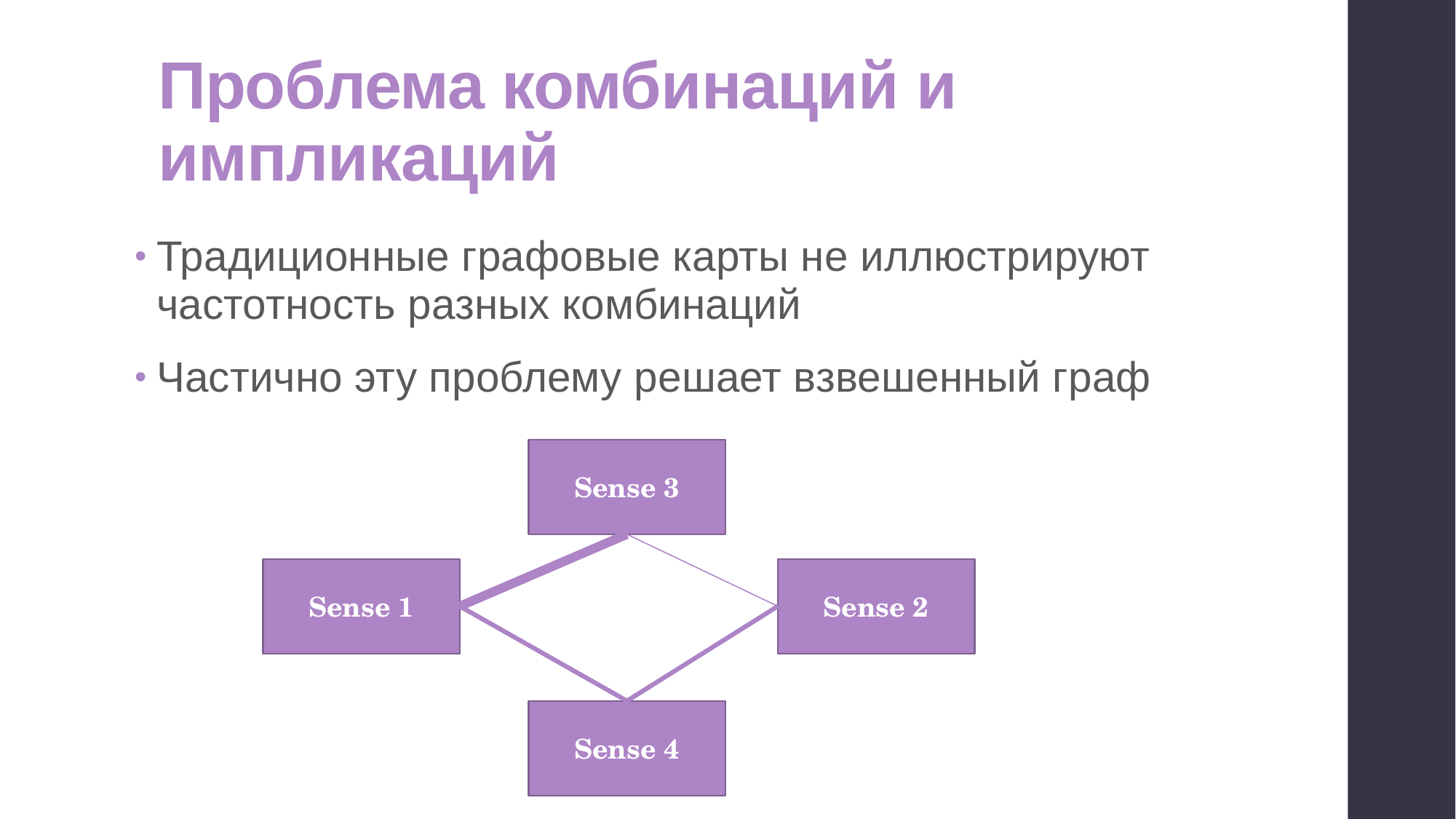

# Проблема комбинаций и импликаций
Традиционные графовые карты не иллюстрируют частотность разных комбинаций
Частично эту проблему решает взвешенный граф
Sense 3
Sense 1
Sense 2
Sense 4